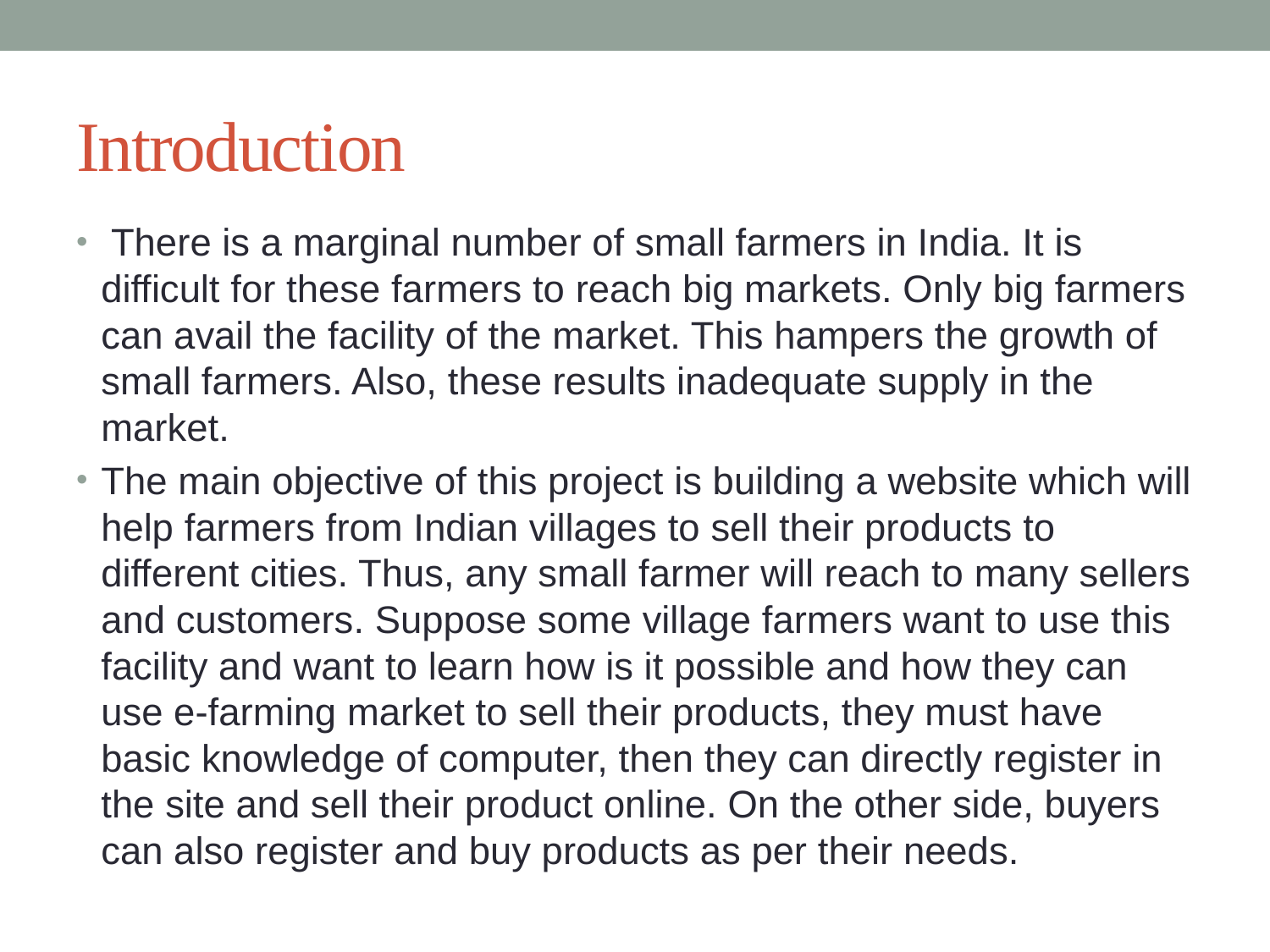

# Introduction
 There is a marginal number of small farmers in India. It is difficult for these farmers to reach big markets. Only big farmers can avail the facility of the market. This hampers the growth of small farmers. Also, these results inadequate supply in the market.
The main objective of this project is building a website which will help farmers from Indian villages to sell their products to different cities. Thus, any small farmer will reach to many sellers and customers. Suppose some village farmers want to use this facility and want to learn how is it possible and how they can use e-farming market to sell their products, they must have basic knowledge of computer, then they can directly register in the site and sell their product online. On the other side, buyers can also register and buy products as per their needs.